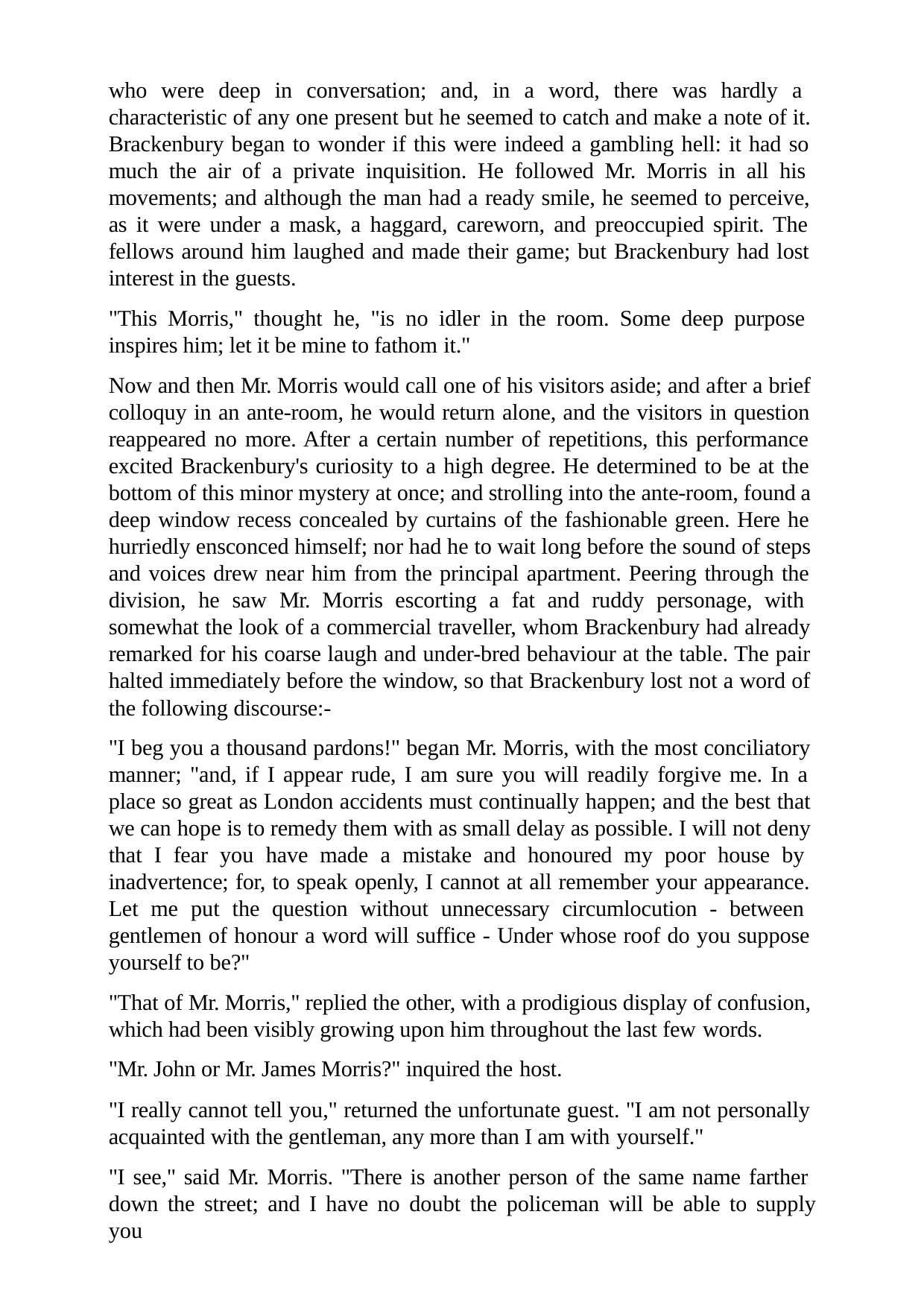

who were deep in conversation; and, in a word, there was hardly a  characteristic of any one present but he seemed to catch and make a note of it.  Brackenbury began to wonder if this were indeed a gambling hell: it had so  much the air of a private inquisition. He followed Mr. Morris in all his  movements; and although the man had a ready smile, he seemed to perceive,  as it were under a mask, a haggard, careworn, and preoccupied spirit. The  fellows around him laughed and made their game; but Brackenbury had lost  interest in the guests.
"This Morris," thought he, "is no idler in the room. Some deep purpose  inspires him; let it be mine to fathom it."
Now and then Mr. Morris would call one of his visitors aside; and after a brief  colloquy in an ante-room, he would return alone, and the visitors in question  reappeared no more. After a certain number of repetitions, this performance  excited Brackenbury's curiosity to a high degree. He determined to be at the  bottom of this minor mystery at once; and strolling into the ante-room, found a  deep window recess concealed by curtains of the fashionable green. Here he  hurriedly ensconced himself; nor had he to wait long before the sound of steps  and voices drew near him from the principal apartment. Peering through the  division, he saw Mr. Morris escorting a fat and ruddy personage, with  somewhat the look of a commercial traveller, whom Brackenbury had already  remarked for his coarse laugh and under-bred behaviour at the table. The pair  halted immediately before the window, so that Brackenbury lost not a word of  the following discourse:-
"I beg you a thousand pardons!" began Mr. Morris, with the most conciliatory  manner; "and, if I appear rude, I am sure you will readily forgive me. In a  place so great as London accidents must continually happen; and the best that  we can hope is to remedy them with as small delay as possible. I will not deny  that I fear you have made a mistake and honoured my poor house by  inadvertence; for, to speak openly, I cannot at all remember your appearance.  Let me put the question without unnecessary circumlocution - between  gentlemen of honour a word will suffice - Under whose roof do you suppose  yourself to be?"
"That of Mr. Morris," replied the other, with a prodigious display of confusion,  which had been visibly growing upon him throughout the last few words.
"Mr. John or Mr. James Morris?" inquired the host.
"I really cannot tell you," returned the unfortunate guest. "I am not personally  acquainted with the gentleman, any more than I am with yourself."
"I see," said Mr. Morris. "There is another person of the same name farther  down the street; and I have no doubt the policeman will be able to supply you